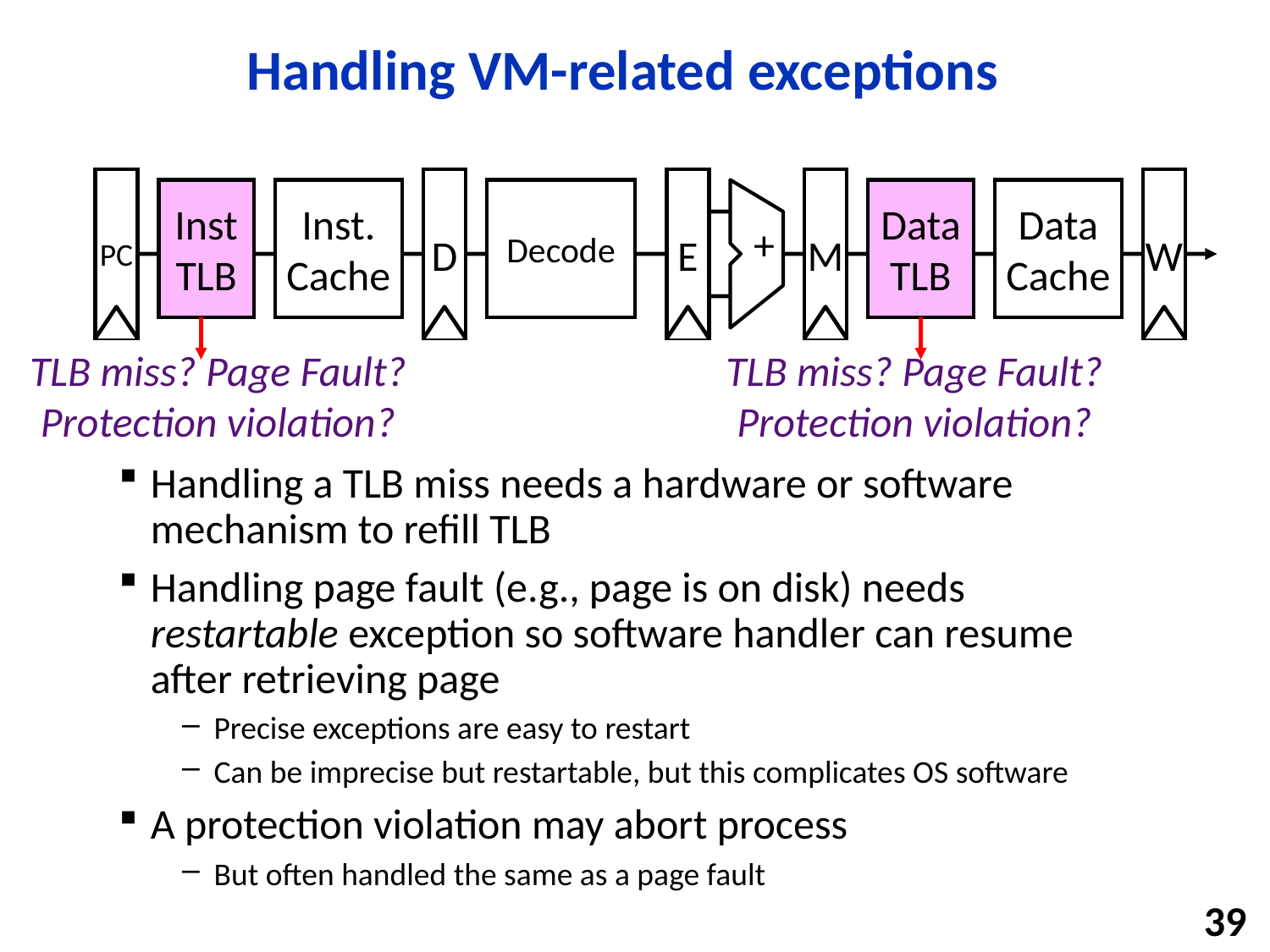

# Handling VM-related exceptions
PC

D

E

M

W

Inst TLB
Inst. Cache
Decode

Data TLB
Data Cache

+

TLB miss? Page Fault?
Protection violation?
TLB miss? Page Fault?
Protection violation?
Handling a TLB miss needs a hardware or software mechanism to refill TLB
Handling page fault (e.g., page is on disk) needs restartable exception so software handler can resume after retrieving page
Precise exceptions are easy to restart
Can be imprecise but restartable, but this complicates OS software
A protection violation may abort process
But often handled the same as a page fault
39